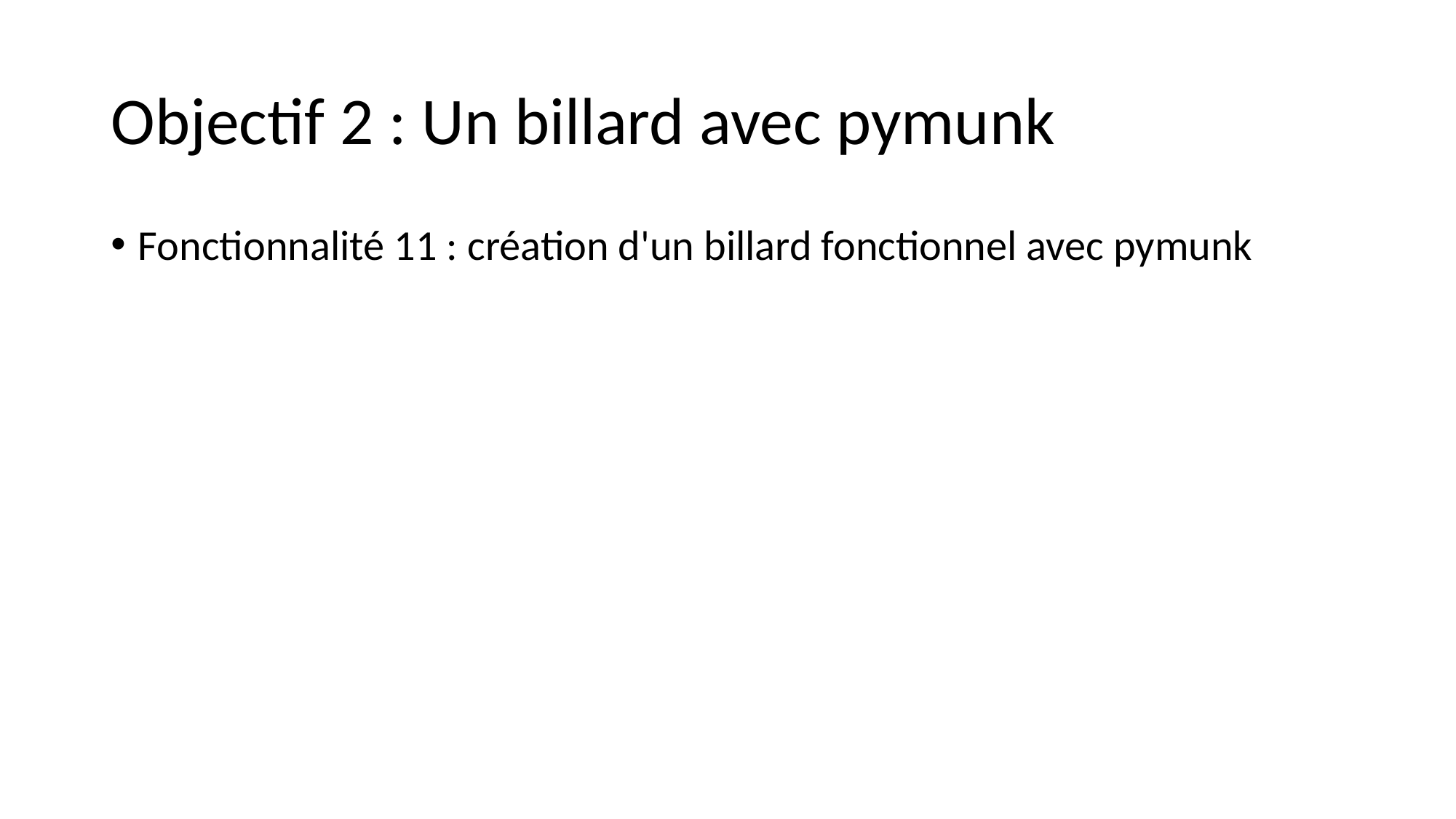

# Objectif 2 : Un billard avec pymunk
Fonctionnalité 11 : création d'un billard fonctionnel avec pymunk